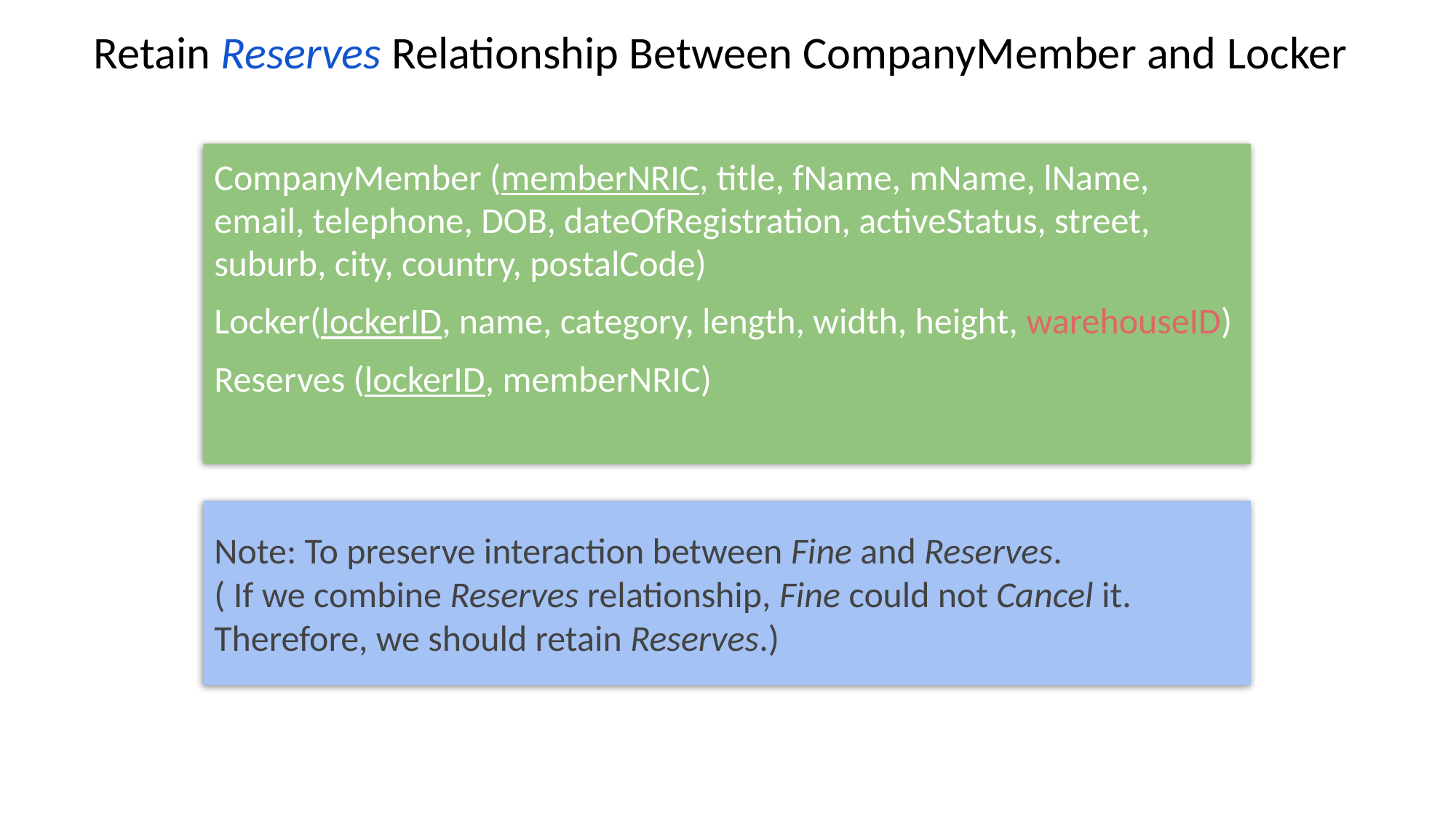

Retain Reserves Relationship Between CompanyMember and Locker
CompanyMember (memberNRIC, title, fName, mName, lName, email, telephone, DOB, dateOfRegistration, activeStatus, street, suburb, city, country, postalCode)
Locker(lockerID, name, category, length, width, height, warehouseID)
Reserves (lockerID, memberNRIC)

Note: To preserve interaction between Fine and Reserves.
( If we combine Reserves relationship, Fine could not Cancel it. Therefore, we should retain Reserves.)